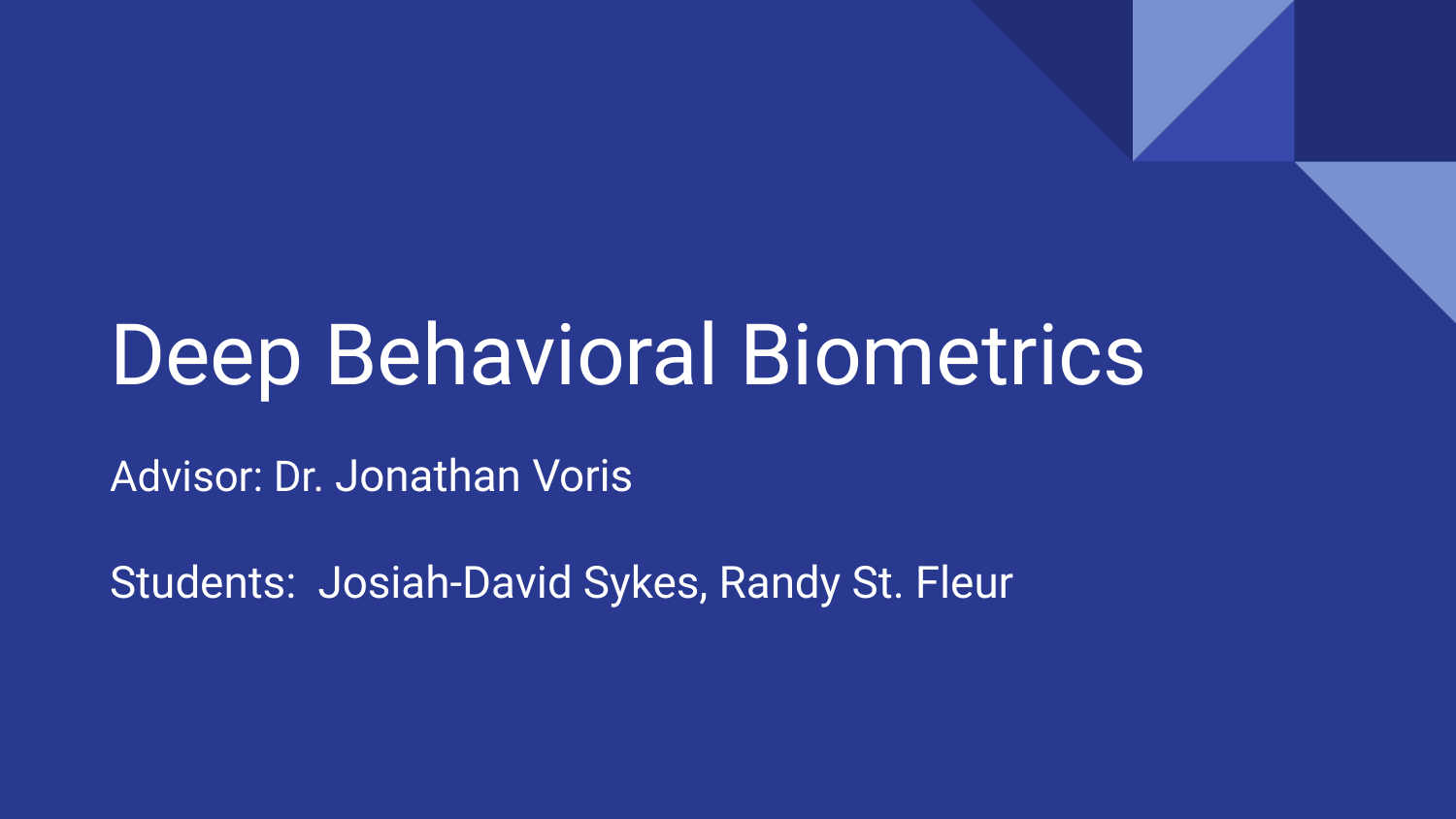

# Deep Behavioral Biometrics
Advisor: Dr. Jonathan Voris

Students:  Josiah-David Sykes, Randy St. Fleur